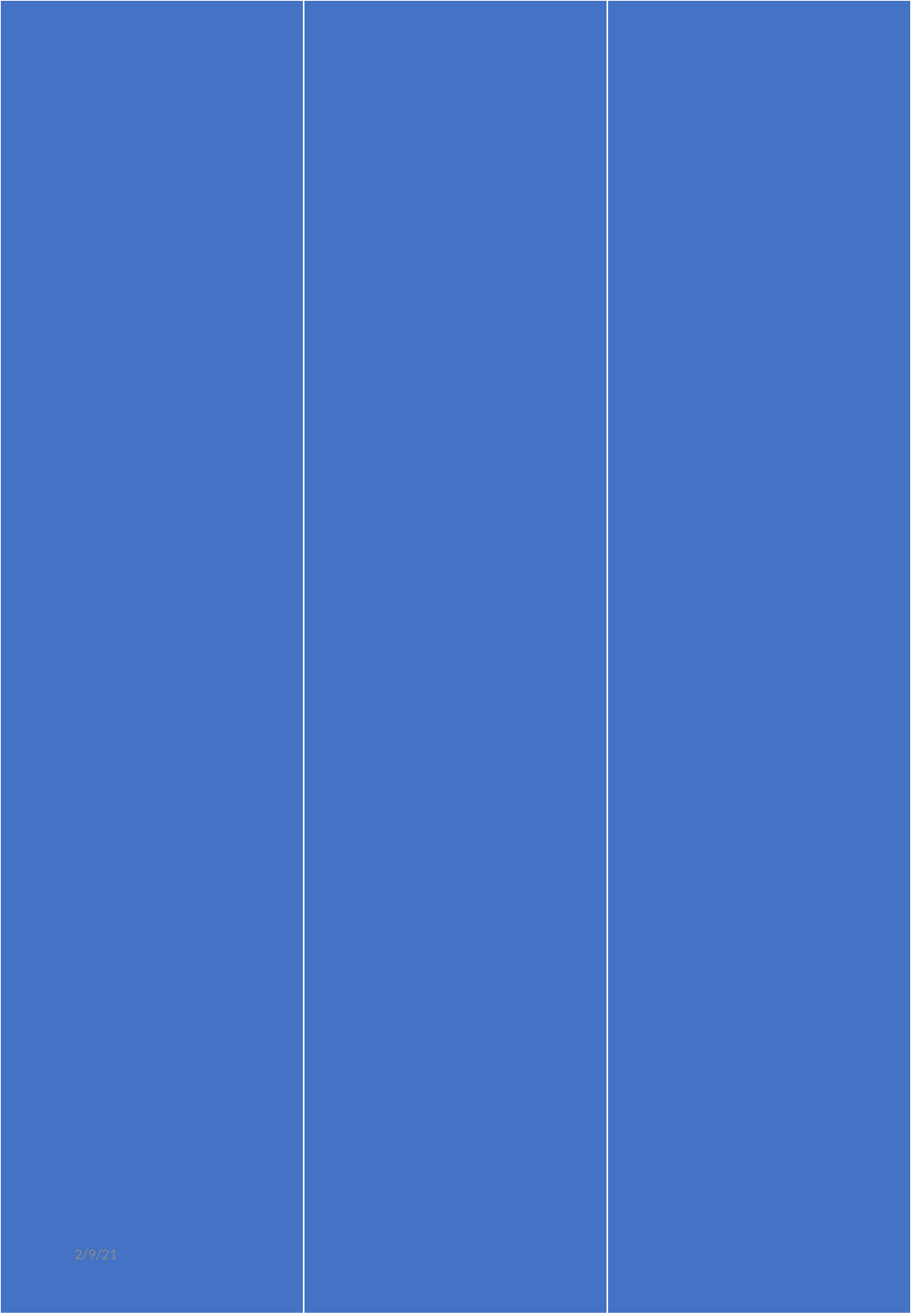

|  |  |  |
| --- | --- | --- |
#

2/9/21
1